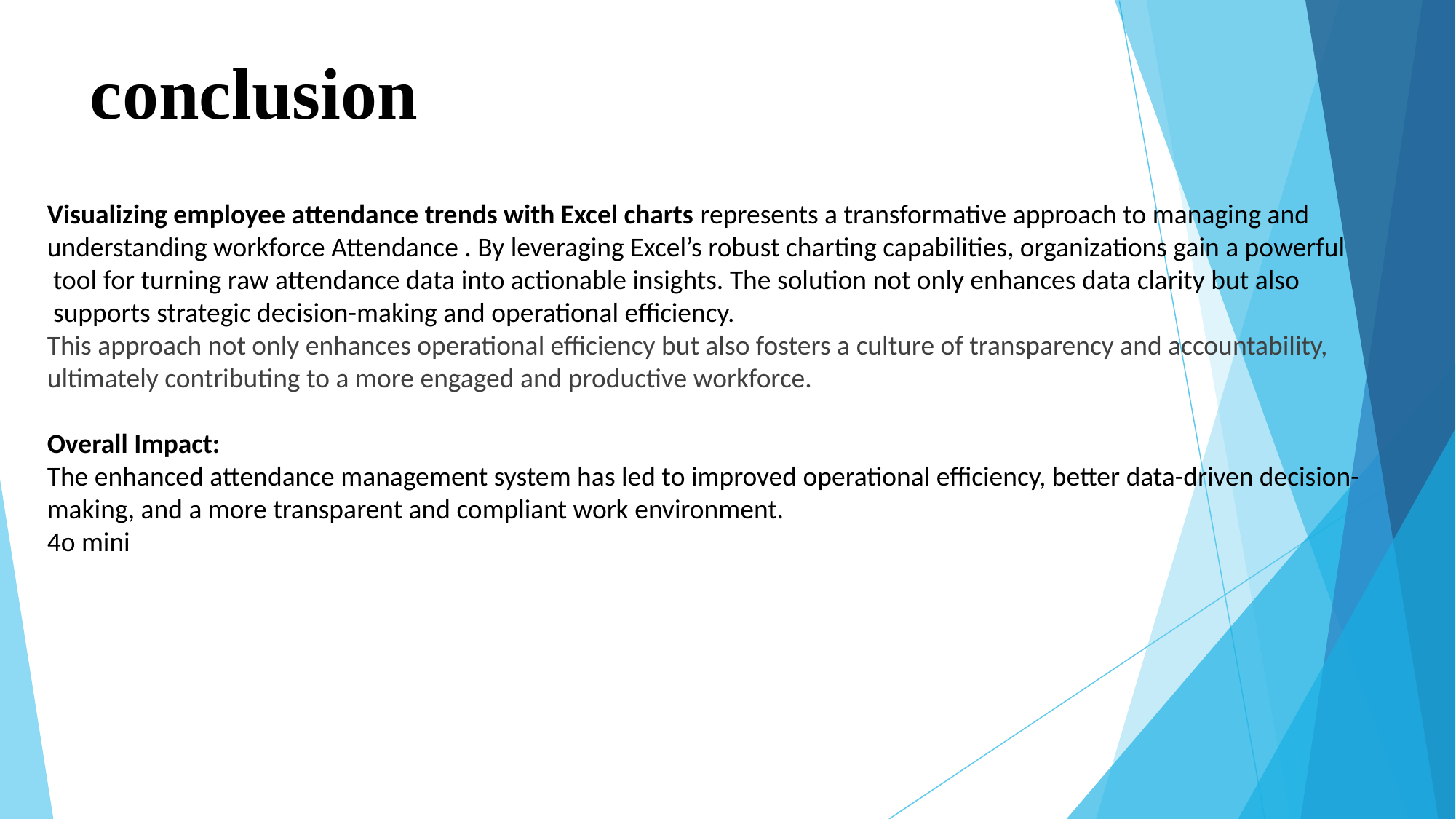

# conclusion
Visualizing employee attendance trends with Excel charts represents a transformative approach to managing and understanding workforce Attendance . By leveraging Excel’s robust charting capabilities, organizations gain a powerful
 tool for turning raw attendance data into actionable insights. The solution not only enhances data clarity but also
 supports strategic decision-making and operational efficiency.
This approach not only enhances operational efficiency but also fosters a culture of transparency and accountability, ultimately contributing to a more engaged and productive workforce.

Overall Impact:
The enhanced attendance management system has led to improved operational efficiency, better data-driven decision-making, and a more transparent and compliant work environment.
4o mini